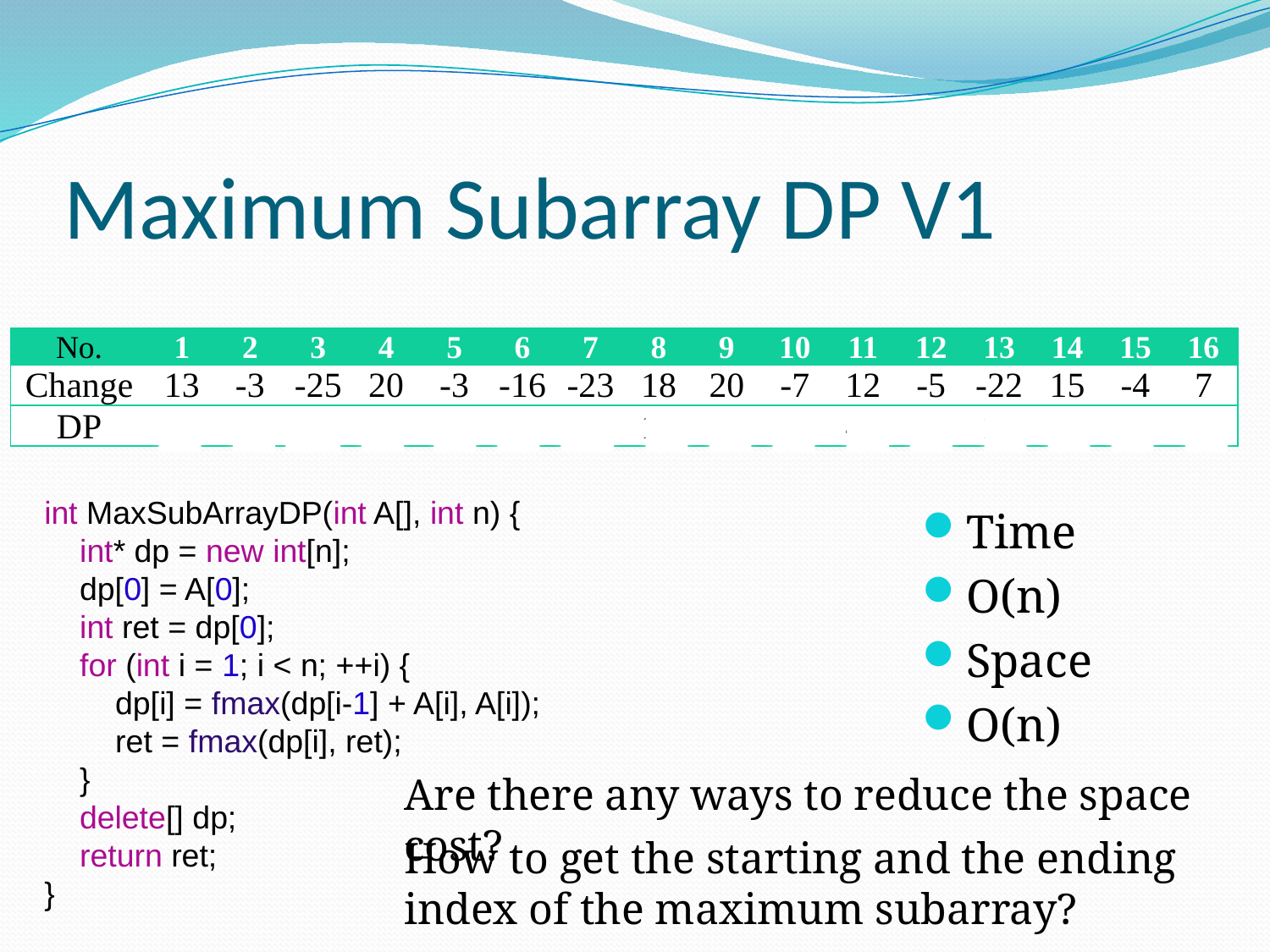

# Maximum Subarray DP V1
| No. | 1 | 2 | 3 | 4 | 5 | 6 | 7 | 8 | 9 | 10 | 11 | 12 | 13 | 14 | 15 | 16 |
| --- | --- | --- | --- | --- | --- | --- | --- | --- | --- | --- | --- | --- | --- | --- | --- | --- |
| Change | 13 | -3 | -25 | 20 | -3 | -16 | -23 | 18 | 20 | -7 | 12 | -5 | -22 | 15 | -4 | 7 |
| DP | 13 | 10 | -15 | 20 | 17 | 1 | -22 | 18 | 38 | 31 | 43 | 38 | 16 | 31 | 27 | 34 |

int MaxSubArrayDP(int A[], int n) {
    int* dp = new int[n];
    dp[0] = A[0];
    int ret = dp[0];
    for (int i = 1; i < n; ++i) {
        dp[i] = fmax(dp[i-1] + A[i], A[i]);
        ret = fmax(dp[i], ret);
    }
    delete[] dp;
    return ret;
}
Time
O(n)
Space
O(n)
Are there any ways to reduce the space cost?
How to get the starting and the ending index of the maximum subarray?